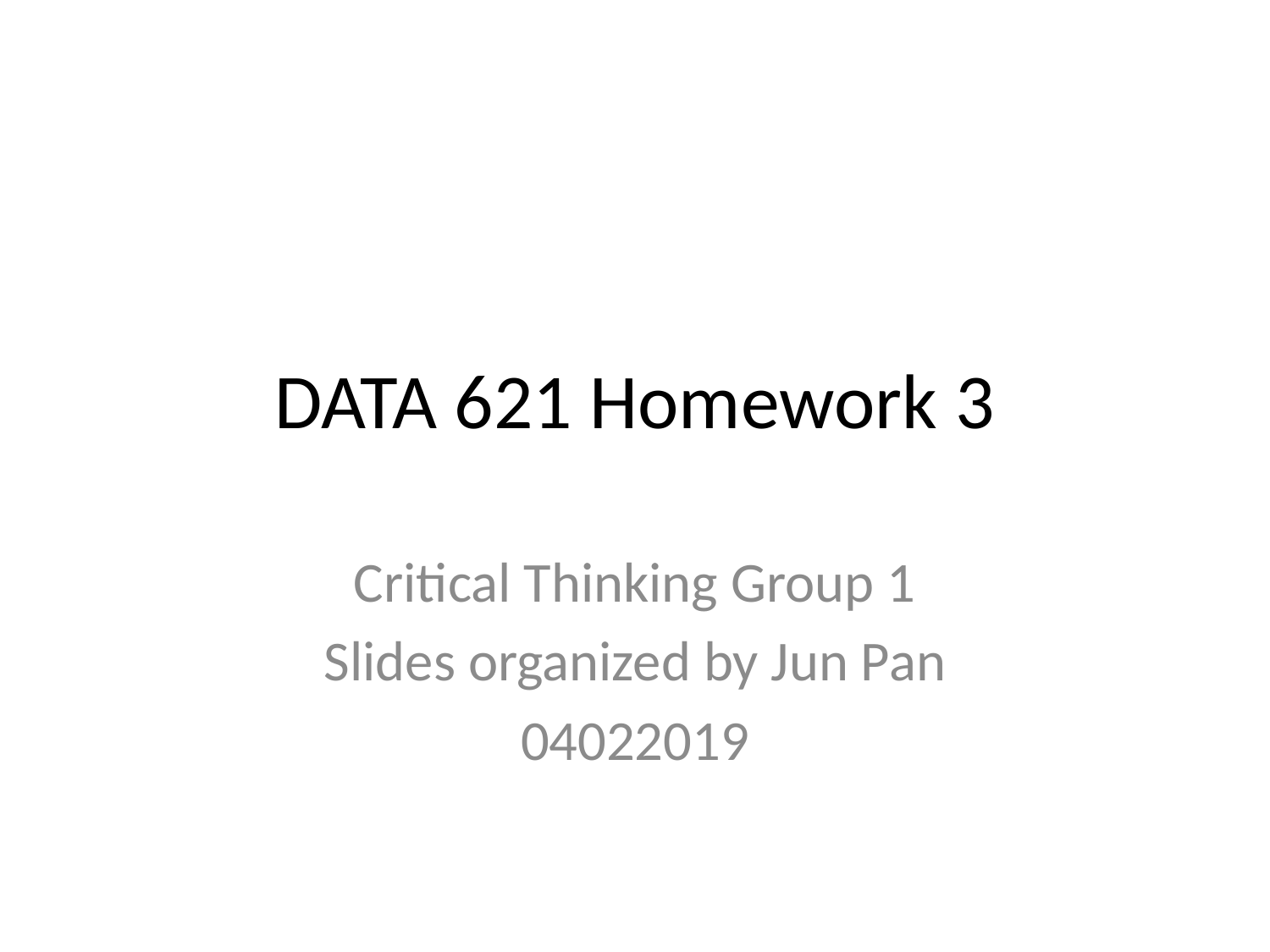

# DATA 621 Homework 3
Critical Thinking Group 1
Slides organized by Jun Pan
04022019